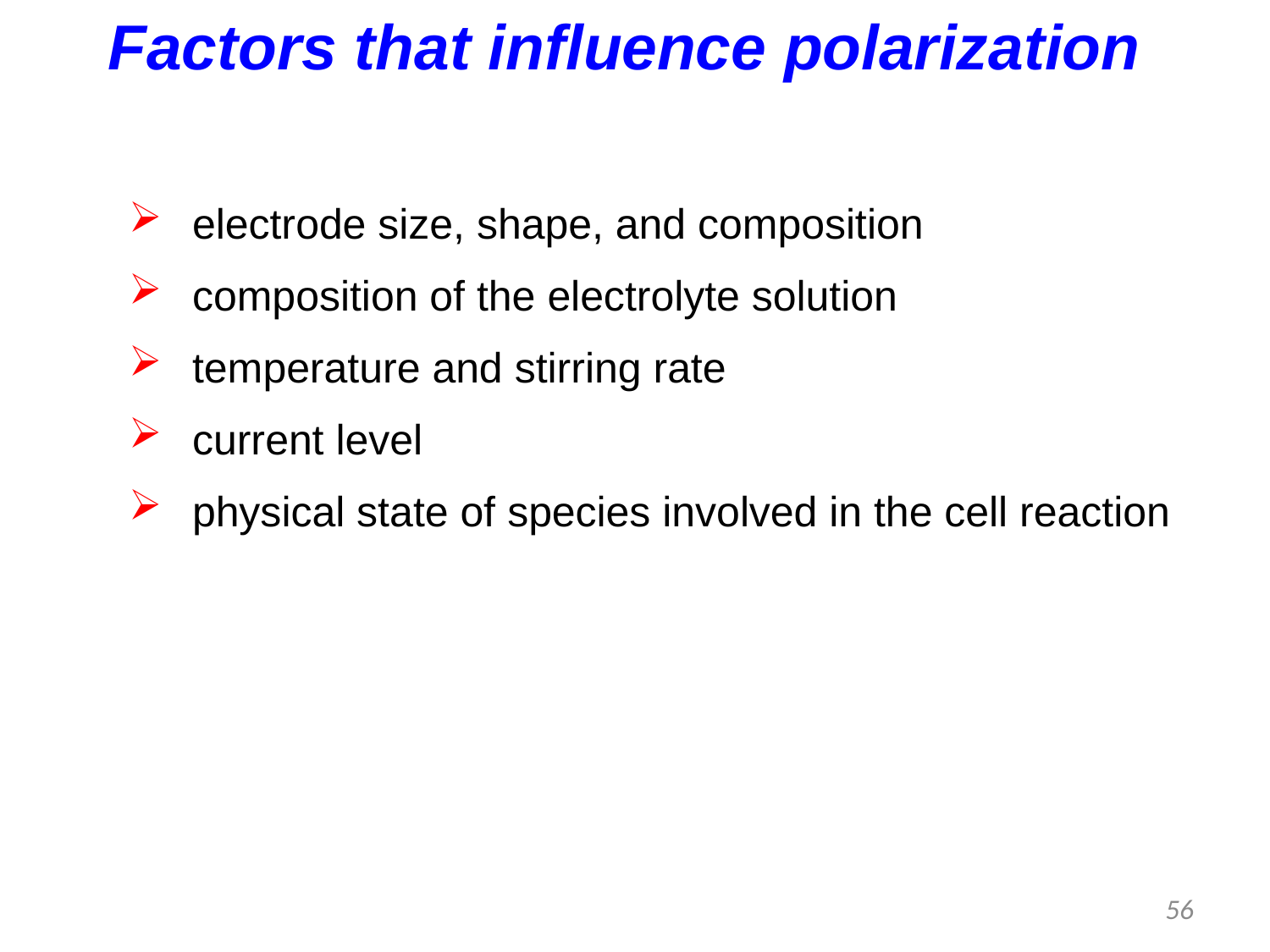

Factors that influence polarization
electrode size, shape, and composition
composition of the electrolyte solution
temperature and stirring rate
current level
physical state of species involved in the cell reaction

56